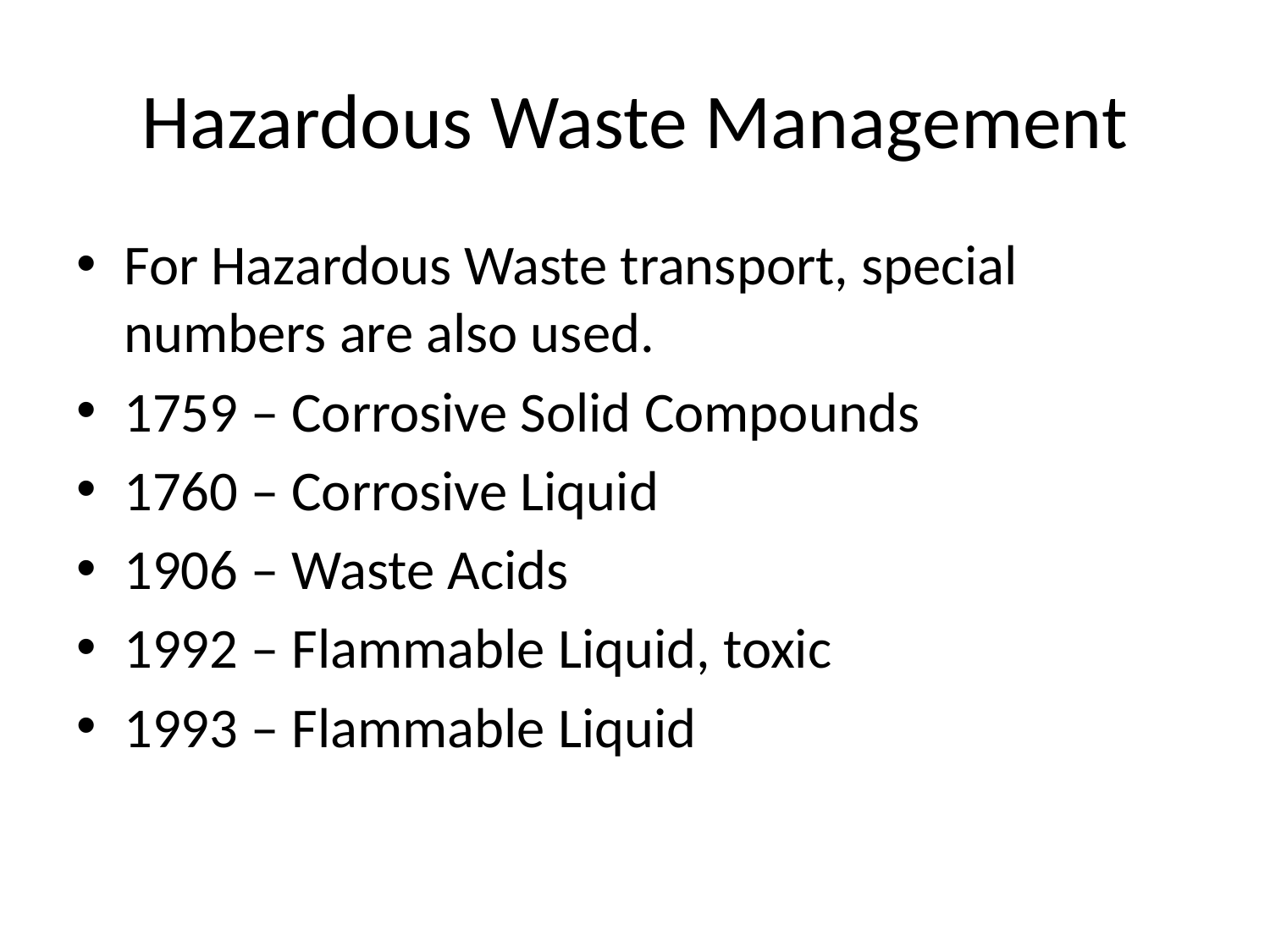

# Hazardous Waste Management
For Hazardous Waste transport, special numbers are also used.
1759 – Corrosive Solid Compounds
1760 – Corrosive Liquid
1906 – Waste Acids
1992 – Flammable Liquid, toxic
1993 – Flammable Liquid